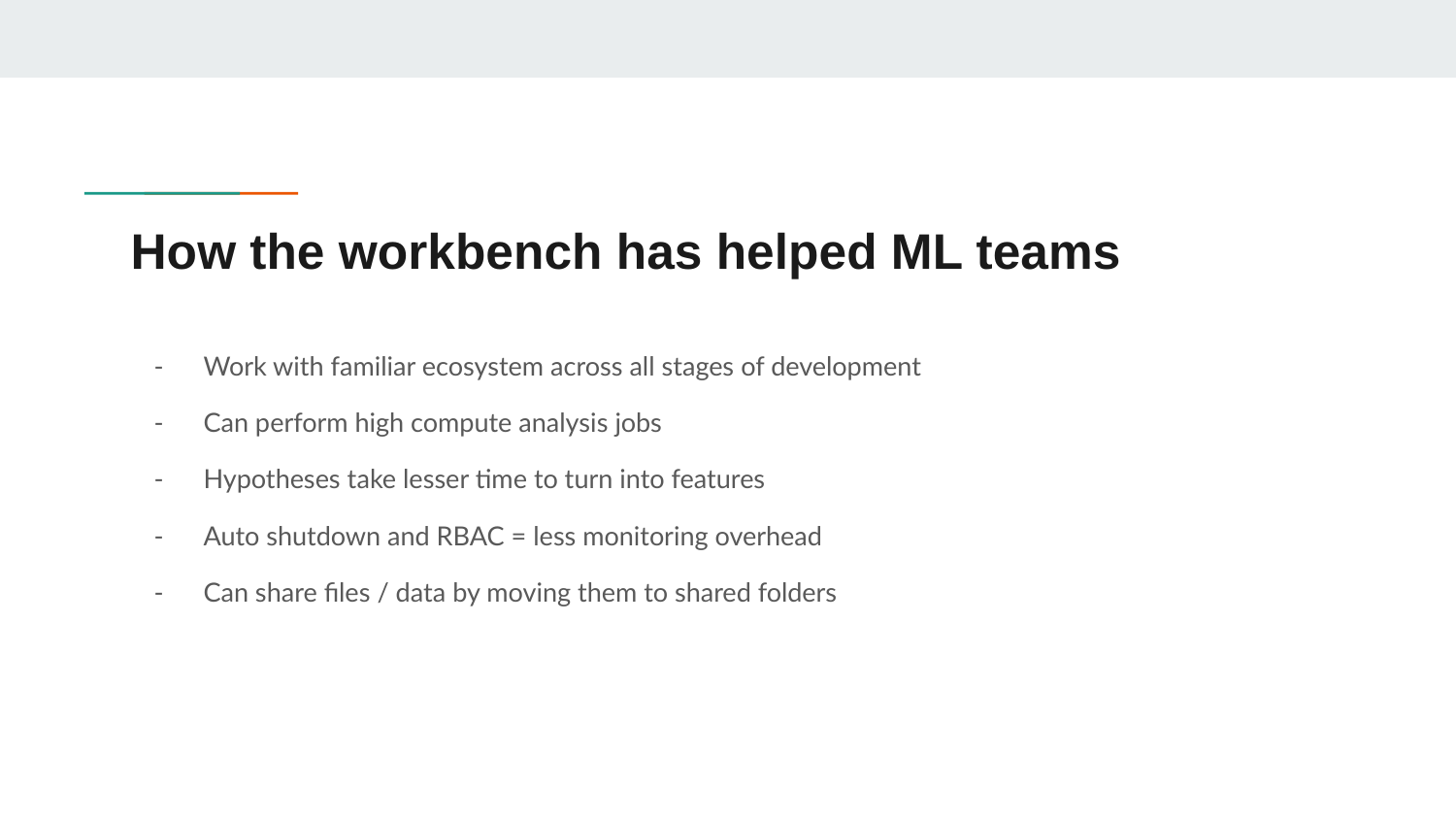

# How the workbench has helped ML teams
Work with familiar ecosystem across all stages of development
Can perform high compute analysis jobs
Hypotheses take lesser time to turn into features
Auto shutdown and RBAC = less monitoring overhead
Can share files / data by moving them to shared folders